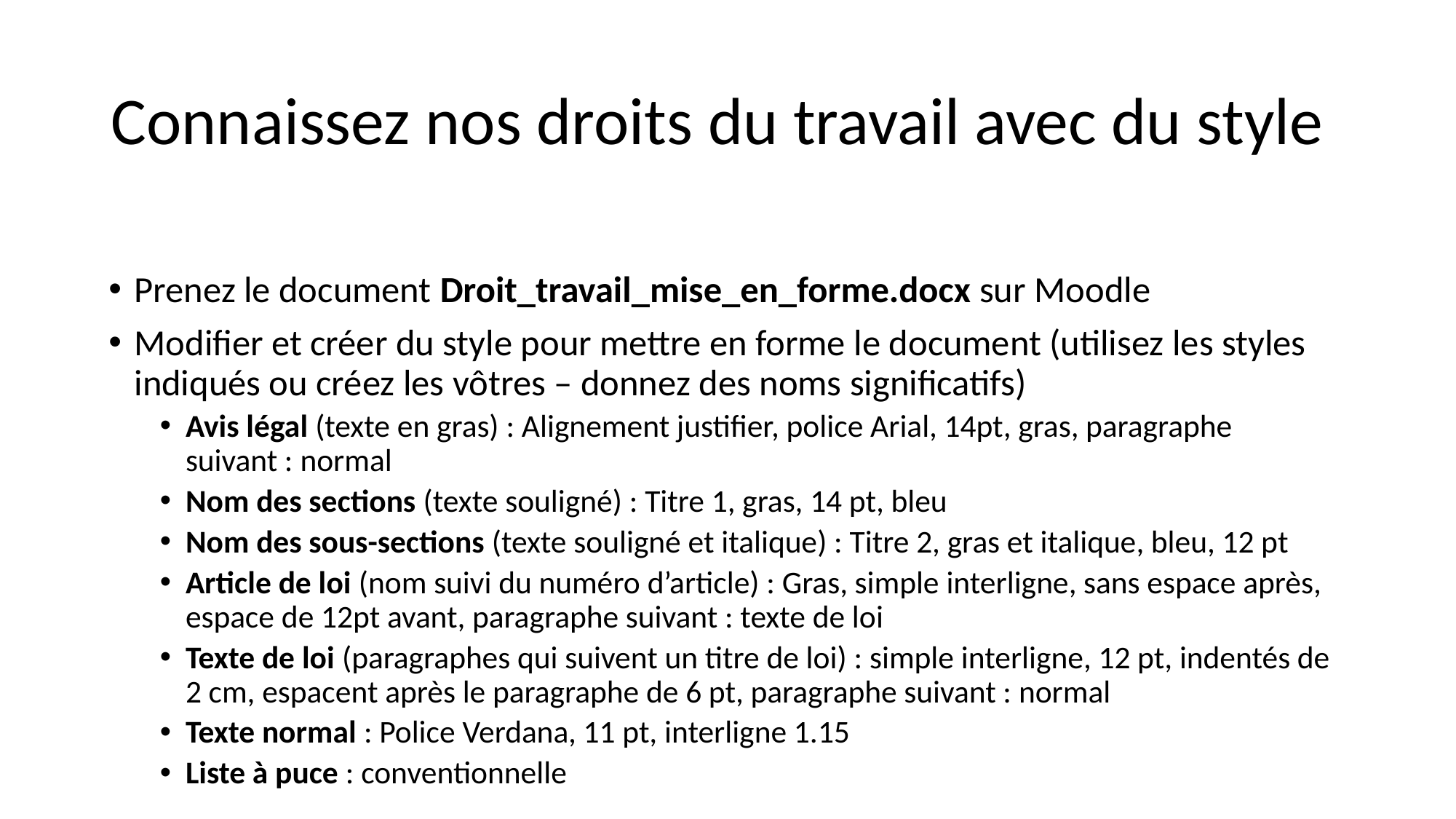

# Connaissez nos droits du travail avec du style
Prenez le document Droit_travail_mise_en_forme.docx sur Moodle
Modifier et créer du style pour mettre en forme le document (utilisez les styles indiqués ou créez les vôtres – donnez des noms significatifs)
Avis légal (texte en gras) : Alignement justifier, police Arial, 14pt, gras, paragraphe suivant : normal
Nom des sections (texte souligné) : Titre 1, gras, 14 pt, bleu
Nom des sous-sections (texte souligné et italique) : Titre 2, gras et italique, bleu, 12 pt
Article de loi (nom suivi du numéro d’article) : Gras, simple interligne, sans espace après, espace de 12pt avant, paragraphe suivant : texte de loi
Texte de loi (paragraphes qui suivent un titre de loi) : simple interligne, 12 pt, indentés de 2 cm, espacent après le paragraphe de 6 pt, paragraphe suivant : normal
Texte normal : Police Verdana, 11 pt, interligne 1.15
Liste à puce : conventionnelle